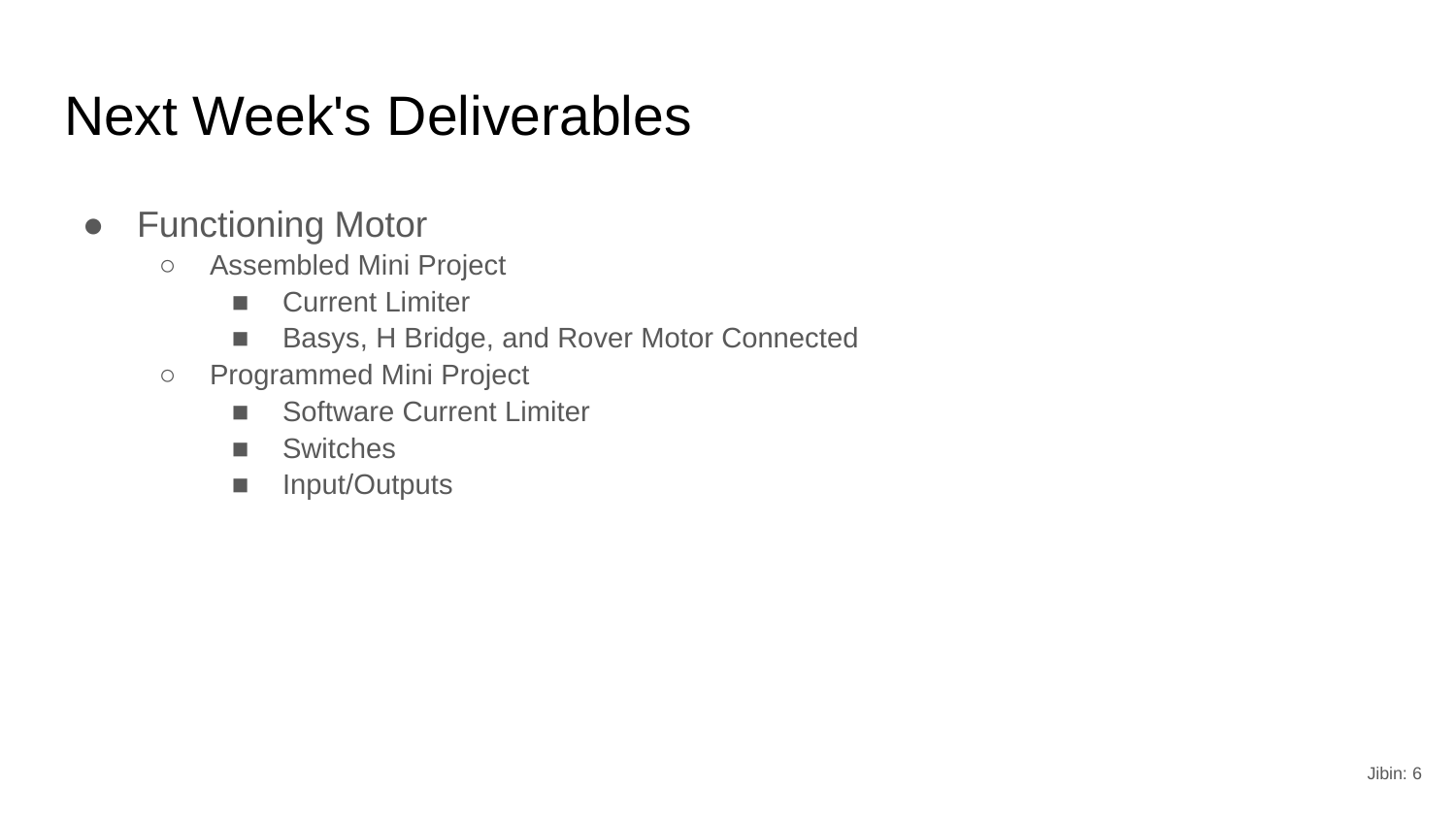

# Next Week's Deliverables
Functioning Motor
Assembled Mini Project
Current Limiter
Basys, H Bridge, and Rover Motor Connected
Programmed Mini Project
Software Current Limiter
Switches
Input/Outputs
Jibin: 6